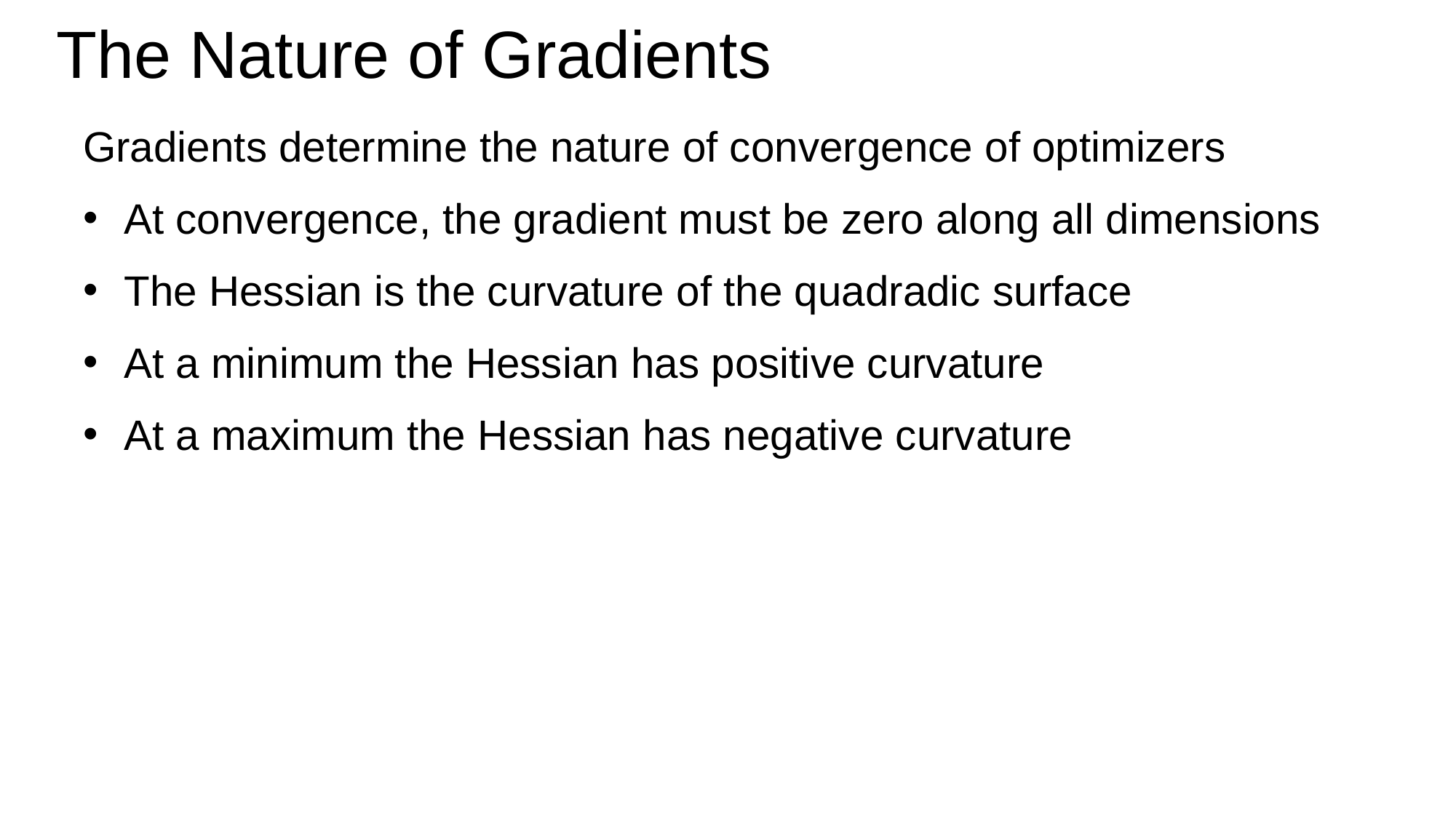

# The Nature of Gradients
Gradients determine the nature of convergence of optimizers
At convergence, the gradient must be zero along all dimensions
The Hessian is the curvature of the quadradic surface
At a minimum the Hessian has positive curvature
At a maximum the Hessian has negative curvature